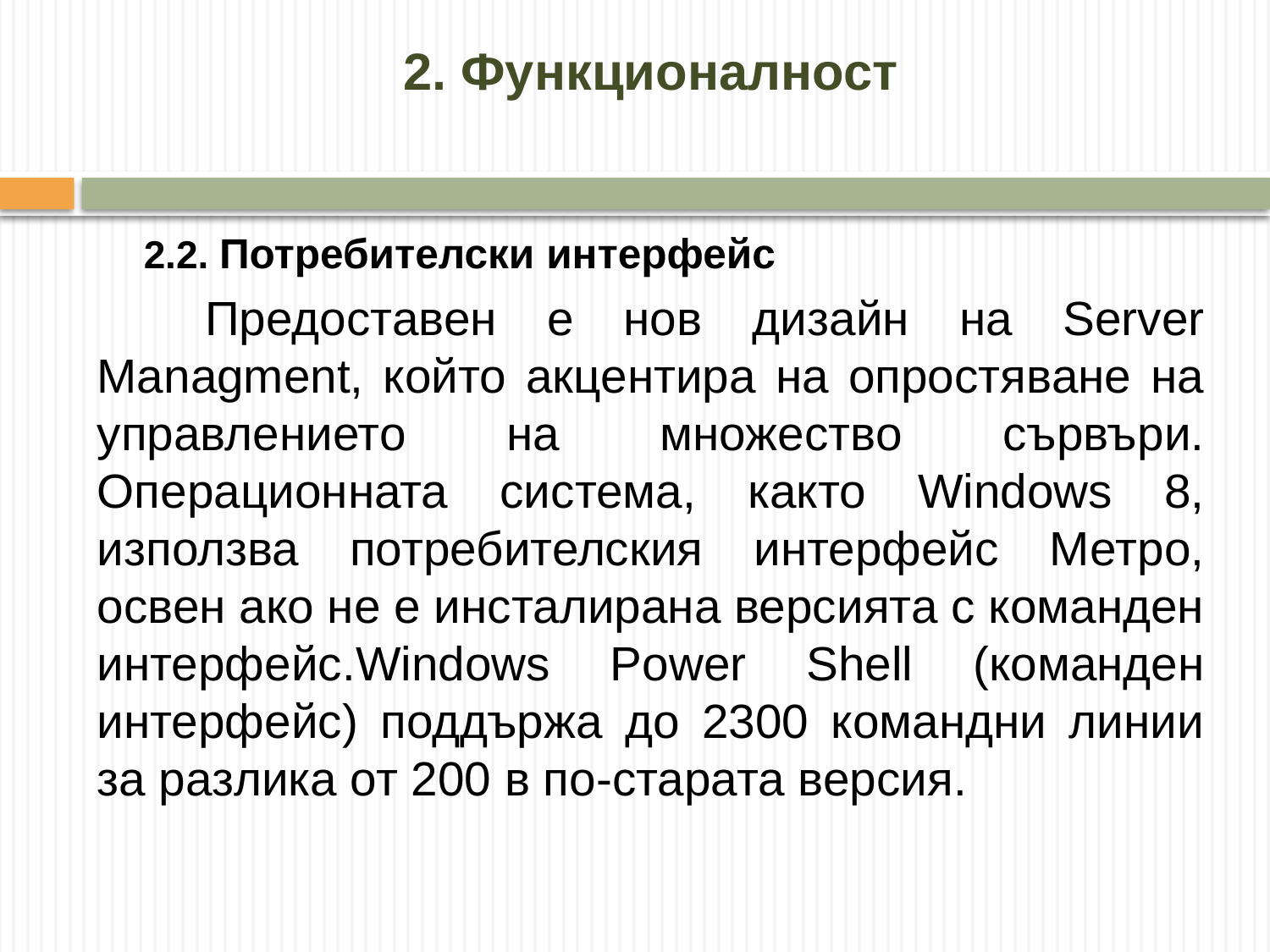

# 2. Функционалност
2.2. Потребителски интерфейс
	Предоставен е нов дизайн на Server Managment, който акцентира на опростяване на управлението на множество сървъри. Операционната система, както Windows 8, използва потребителския интерфейс Метро, освен ако не е инсталирана версията с команден интерфейс.Windows Power Shell (команден интерфейс) поддържа до 2300 командни линии за разлика от 200 в по-старата версия.